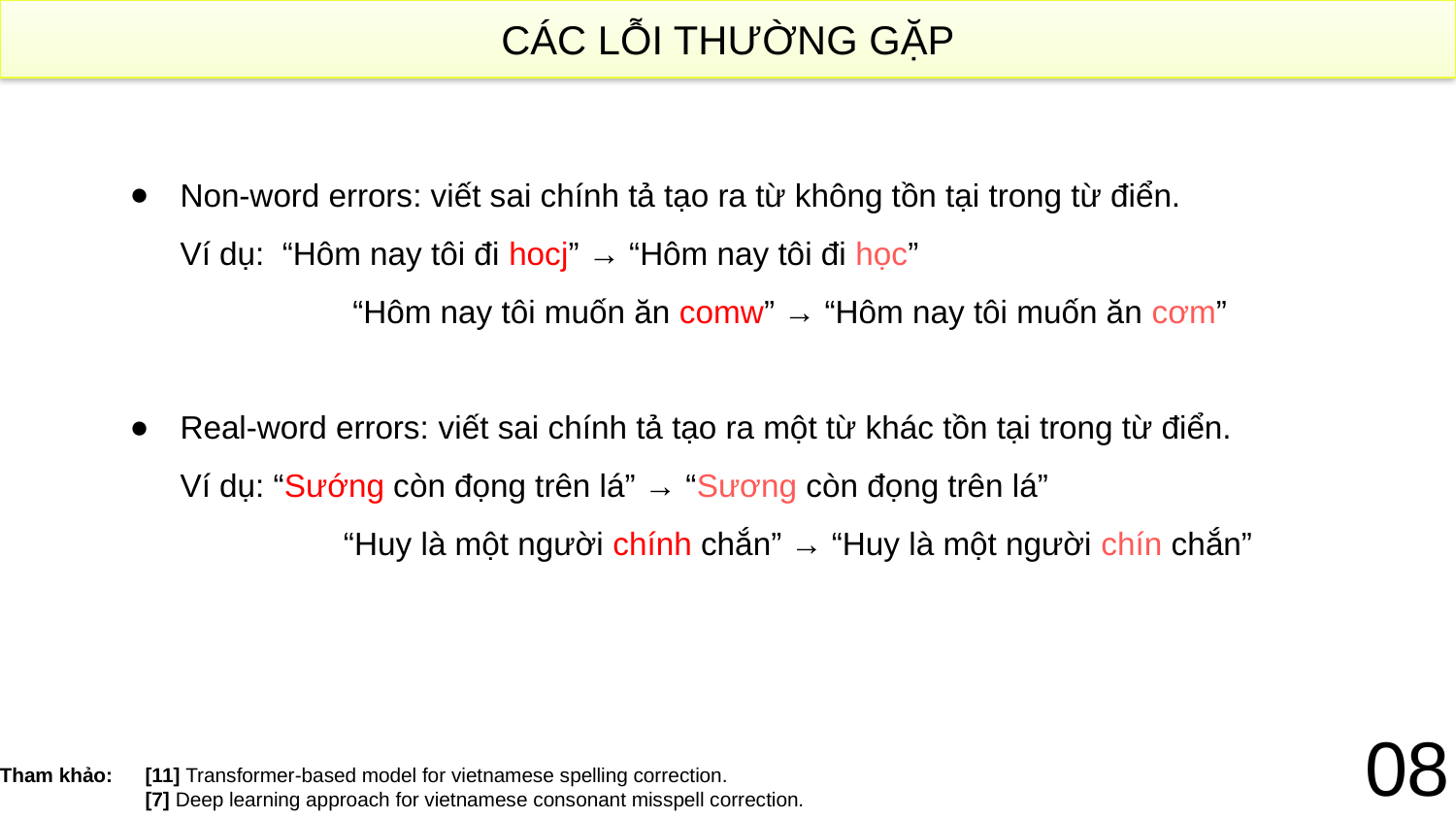

CÁC LỖI THƯỜNG GẶP

Non-word errors: viết sai chính tả tạo ra từ không tồn tại trong từ điển.
Ví dụ:  “Hôm nay tôi đi hocj” → “Hôm nay tôi đi học”
	   “Hôm nay tôi muốn ăn comw” → “Hôm nay tôi muốn ăn cơm”

Real-word errors: viết sai chính tả tạo ra một từ khác tồn tại trong từ điển.
Ví dụ: “Sướng còn đọng trên lá” → “Sương còn đọng trên lá”
	  “Huy là một người chính chắn” → “Huy là một người chín chắn”
08
Tham khảo:	[11] Transformer-based model for vietnamese spelling correction.
	[7] Deep learning approach for vietnamese consonant misspell correction.